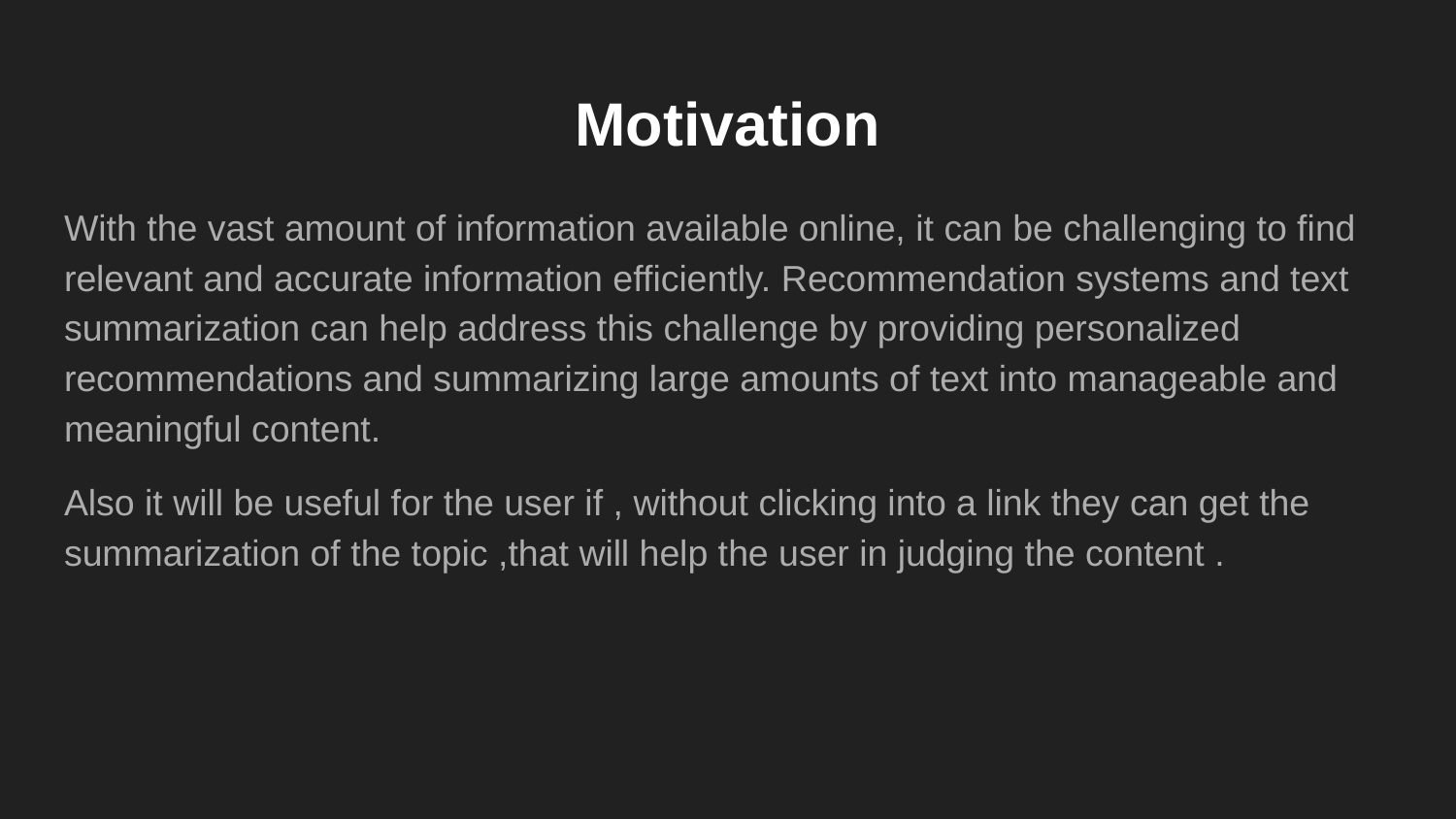

# Motivation
With the vast amount of information available online, it can be challenging to find relevant and accurate information efficiently. Recommendation systems and text summarization can help address this challenge by providing personalized recommendations and summarizing large amounts of text into manageable and meaningful content.
Also it will be useful for the user if , without clicking into a link they can get the summarization of the topic ,that will help the user in judging the content .